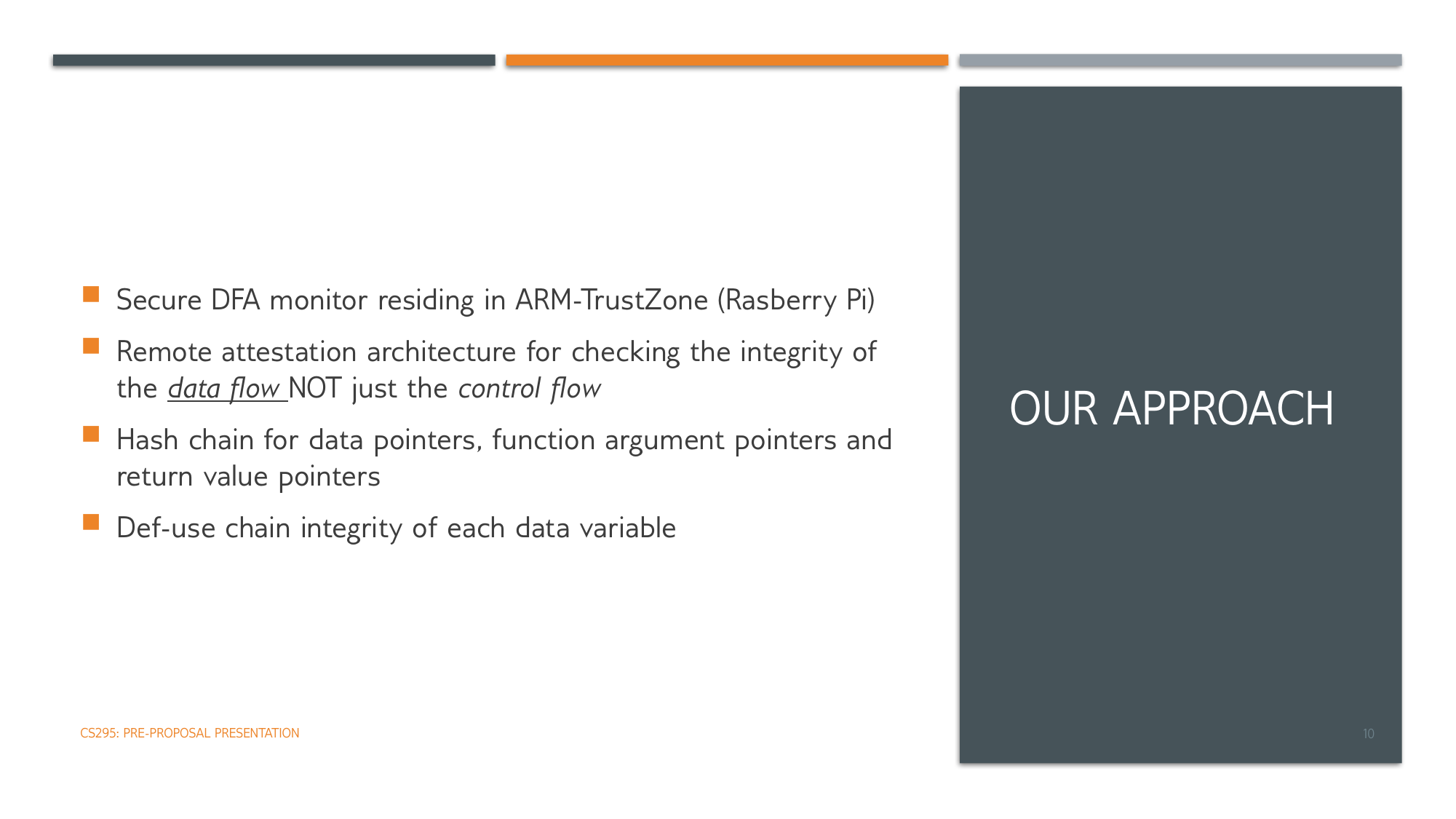

# Our approach
Secure DFA monitor residing in ARM-TrustZone (Rasberry Pi)
Remote attestation architecture for checking the integrity of the data flow NOT just the control flow
Hash chain for data pointers, function argument pointers and return value pointers
Def-use chain integrity of each data variable
CS295: Pre-Proposal Presentation
10